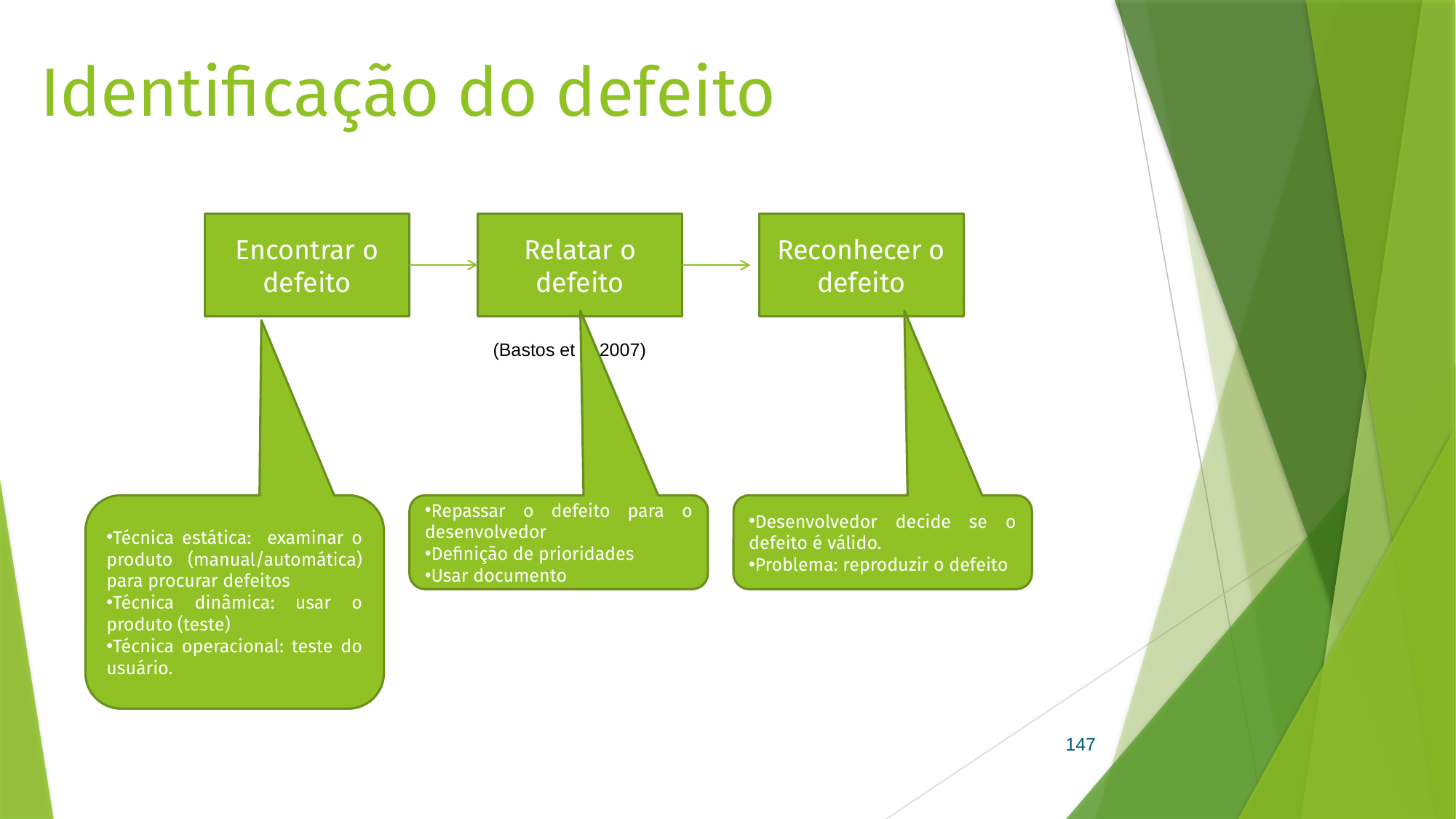

# Identificação do defeito
Encontrar o defeito
Relatar o defeito
Reconhecer o defeito
 (Bastos et al 2007)
Repassar o defeito para o desenvolvedor
Definição de prioridades
Usar documento
Desenvolvedor decide se o defeito é válido.
Problema: reproduzir o defeito
Técnica estática:  examinar o produto (manual/automática) para procurar defeitos
Técnica dinâmica: usar o produto (teste)
Técnica operacional: teste do usuário.
147